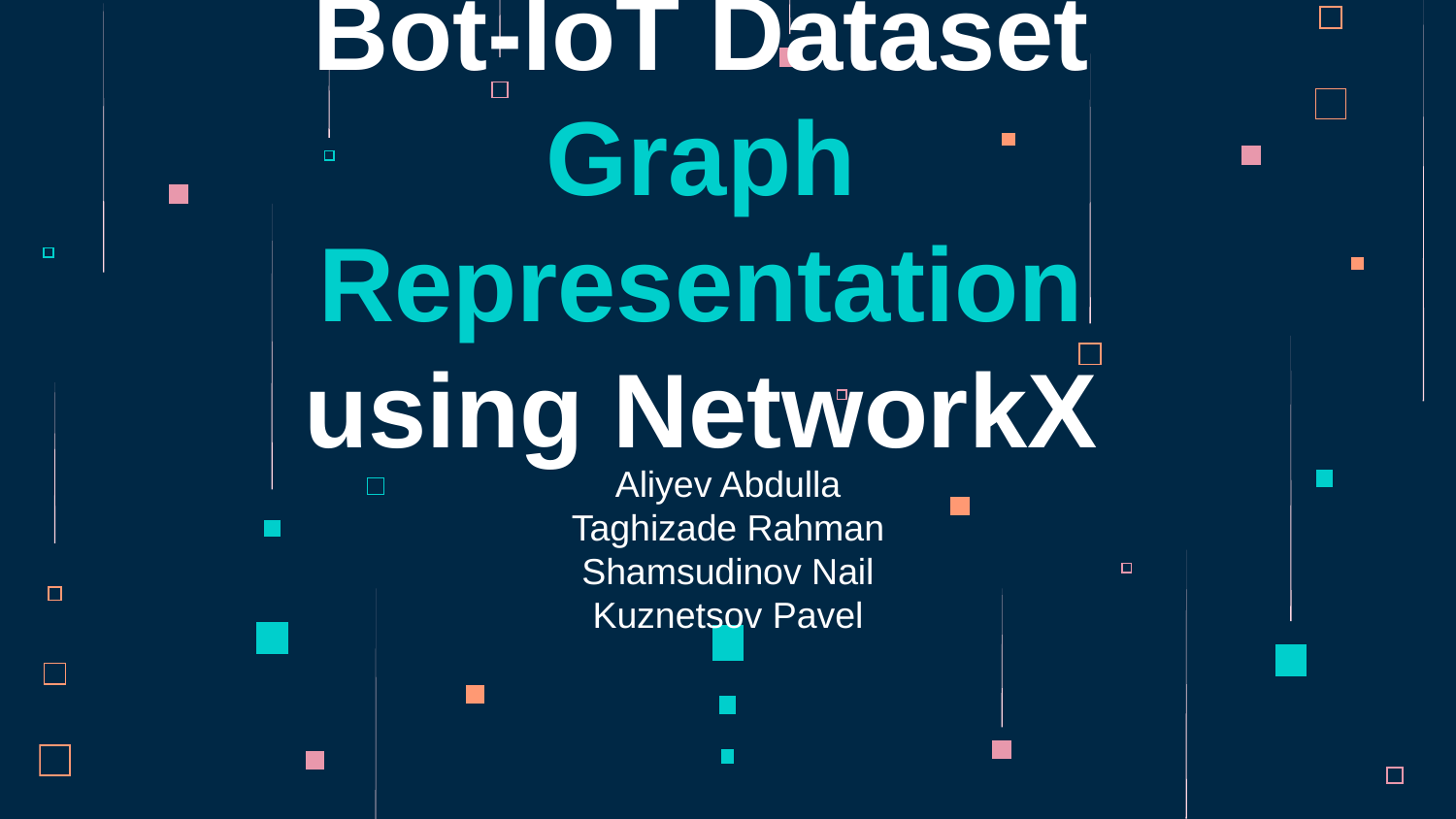

# Bot-IoT Dataset Graph Representation using NetworkX

Aliyev Abdulla
Taghizade Rahman
Shamsudinov Nail
Kuznetsov Pavel